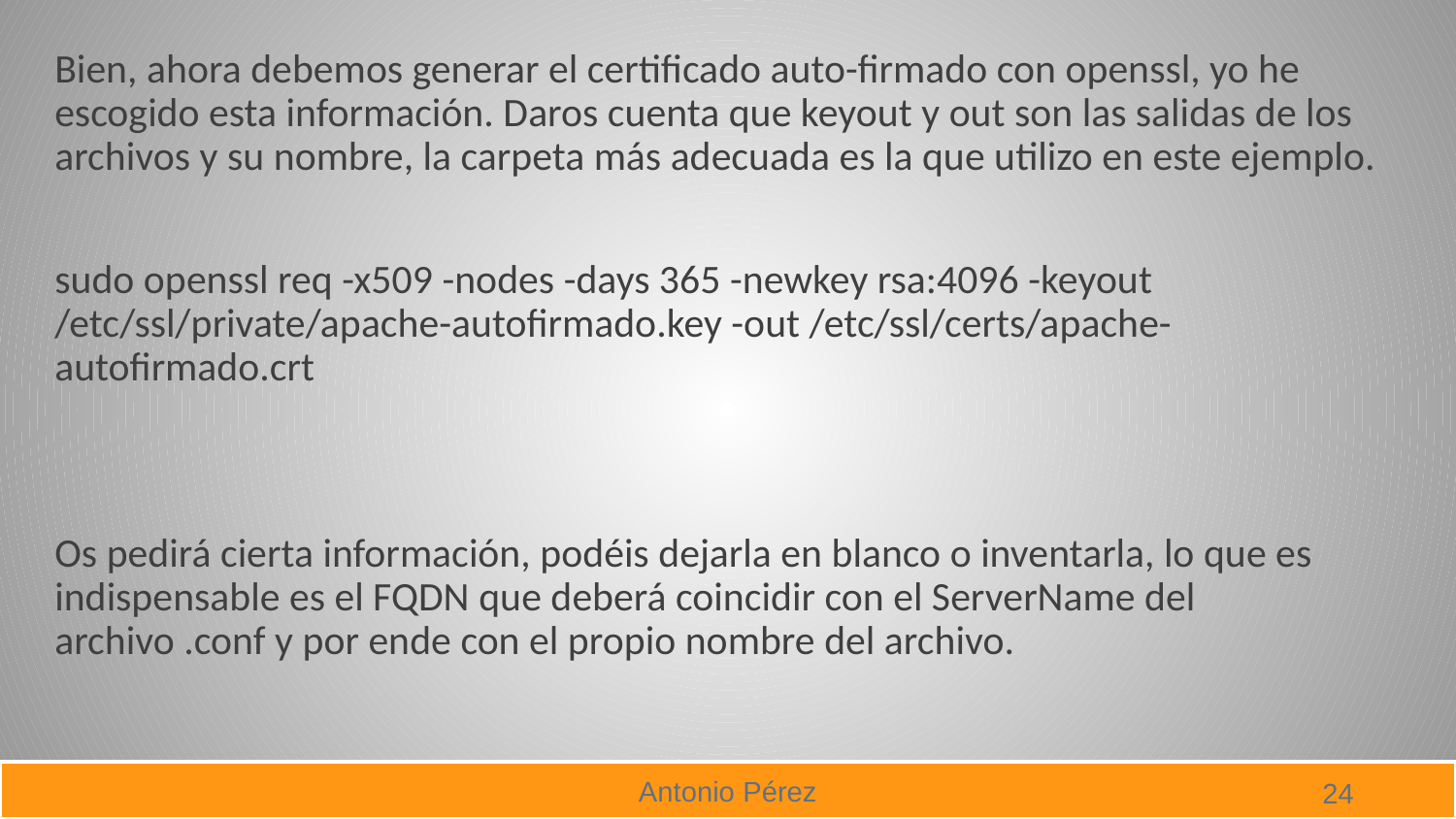

Bien, ahora debemos generar el certificado auto-firmado con openssl, yo he escogido esta información. Daros cuenta que keyout y out son las salidas de los archivos y su nombre, la carpeta más adecuada es la que utilizo en este ejemplo.

sudo openssl req -x509 -nodes -days 365 -newkey rsa:4096 -keyout /etc/ssl/private/apache-autofirmado.key -out /etc/ssl/certs/apache-autofirmado.crt

Os pedirá cierta información, podéis dejarla en blanco o inventarla, lo que es indispensable es el FQDN que deberá coincidir con el ServerName del archivo .conf y por ende con el propio nombre del archivo.